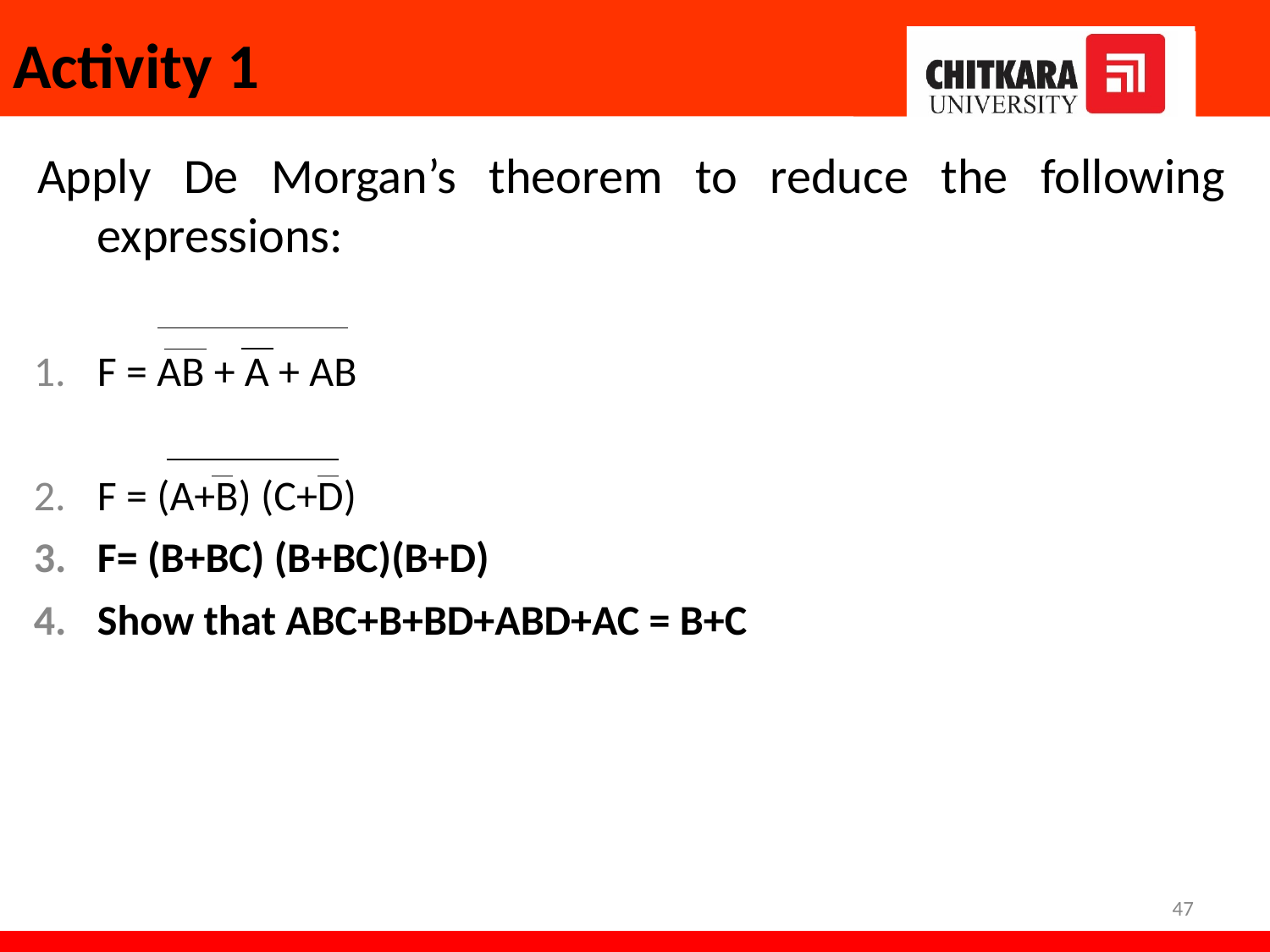

# Activity 1
Apply De Morgan’s theorem to reduce the following expressions:

F = AB + A + AB

F = (A+B) (C+D)
F= (B+BC) (B+BC)(B+D)
Show that ABC+B+BD+ABD+AC = B+C

47